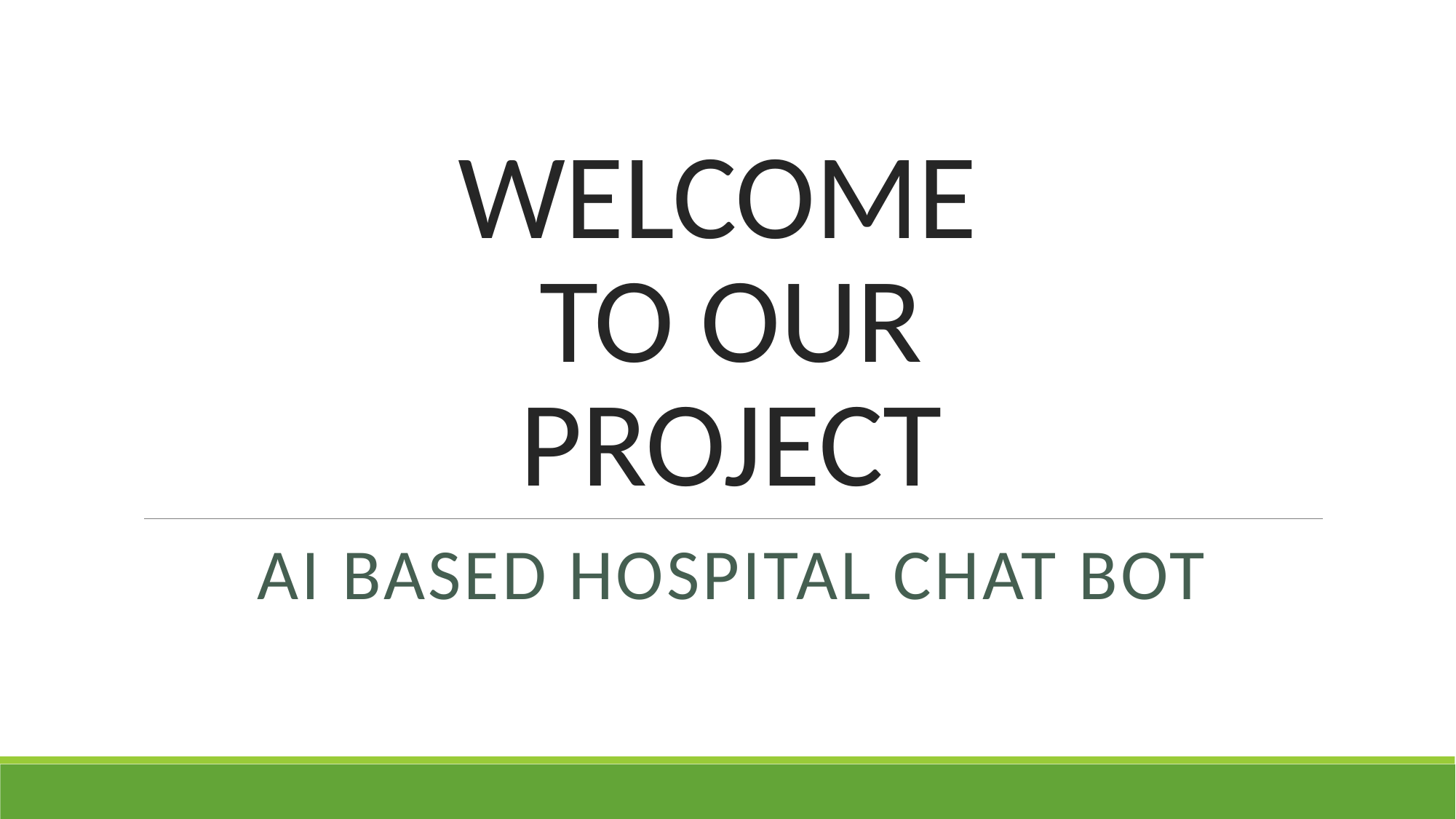

# WELCOME TO OUR PROJECT
AI BASED HOSPITAL CHAT BOT